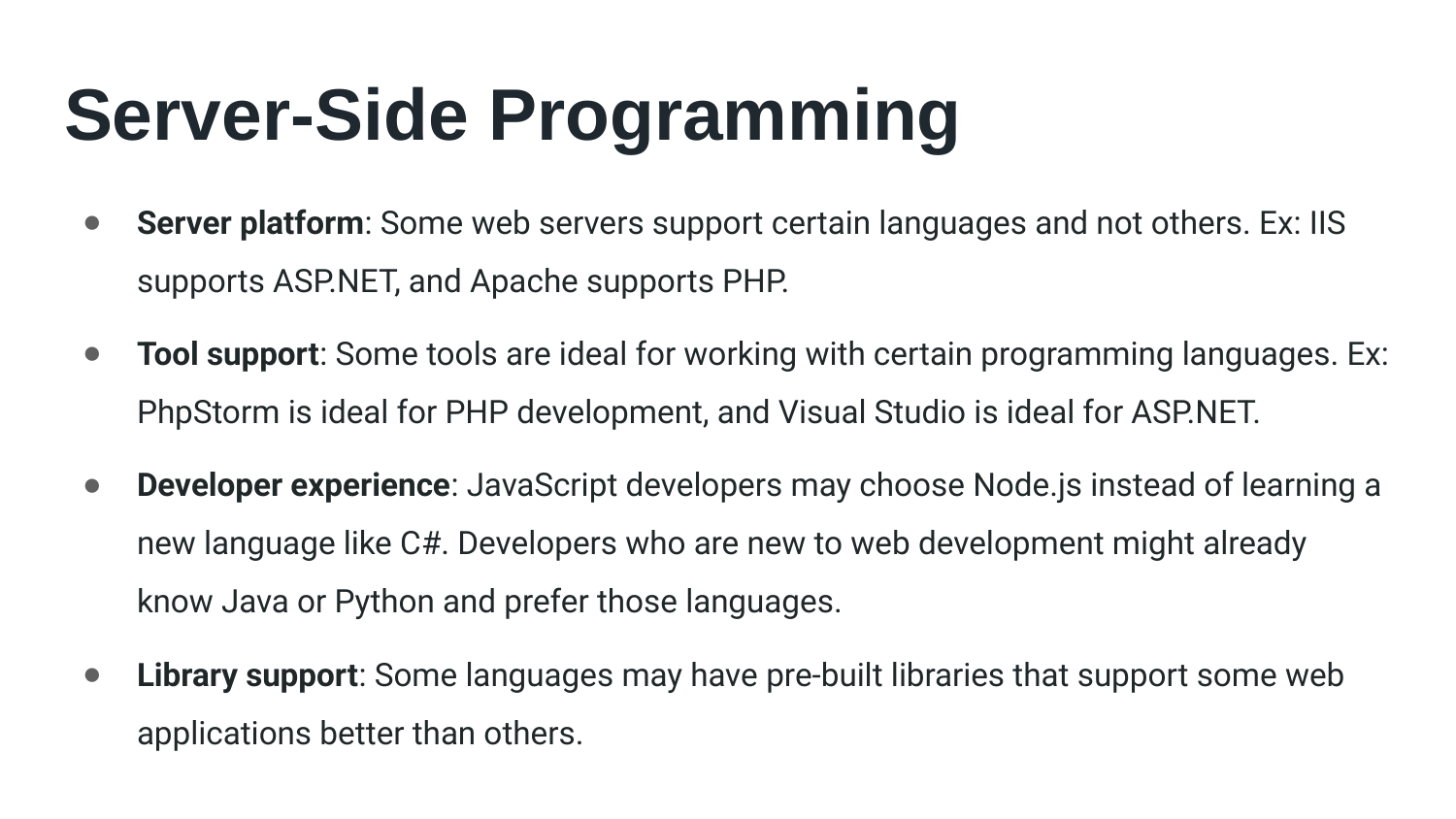

# Server-Side Programming
Server platform: Some web servers support certain languages and not others. Ex: IIS supports ASP.NET, and Apache supports PHP.
Tool support: Some tools are ideal for working with certain programming languages. Ex: PhpStorm is ideal for PHP development, and Visual Studio is ideal for ASP.NET.
Developer experience: JavaScript developers may choose Node.js instead of learning a new language like C#. Developers who are new to web development might already know Java or Python and prefer those languages.
Library support: Some languages may have pre-built libraries that support some web applications better than others.